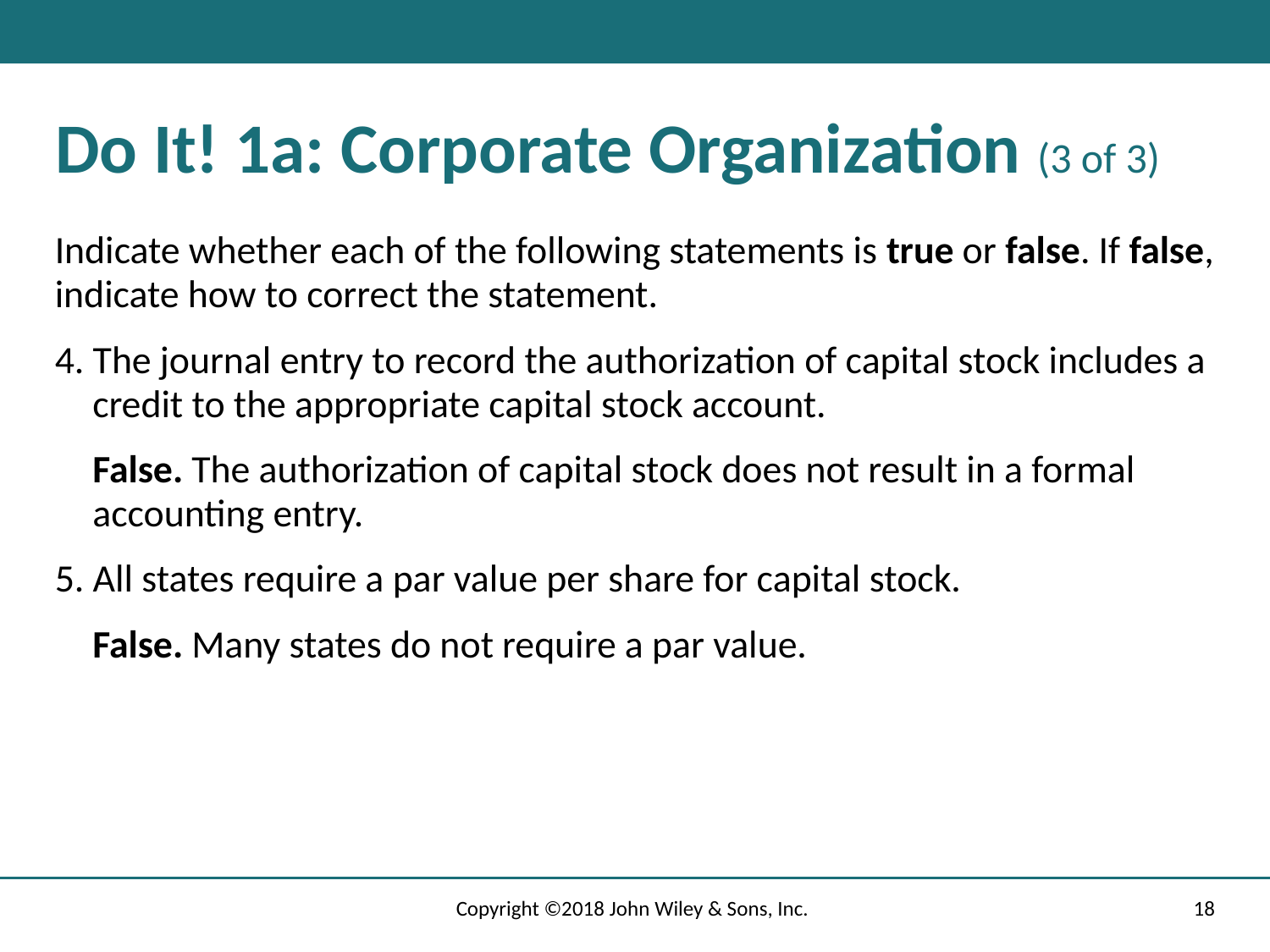

# Do It! 1a: Corporate Organization (3 of 3)
Indicate whether each of the following statements is true or false. If false, indicate how to correct the statement.
4. The journal entry to record the authorization of capital stock includes a credit to the appropriate capital stock account.
False. The authorization of capital stock does not result in a formal accounting entry.
5. All states require a par value per share for capital stock.
False. Many states do not require a par value.
Copyright ©2018 John Wiley & Sons, Inc.
18